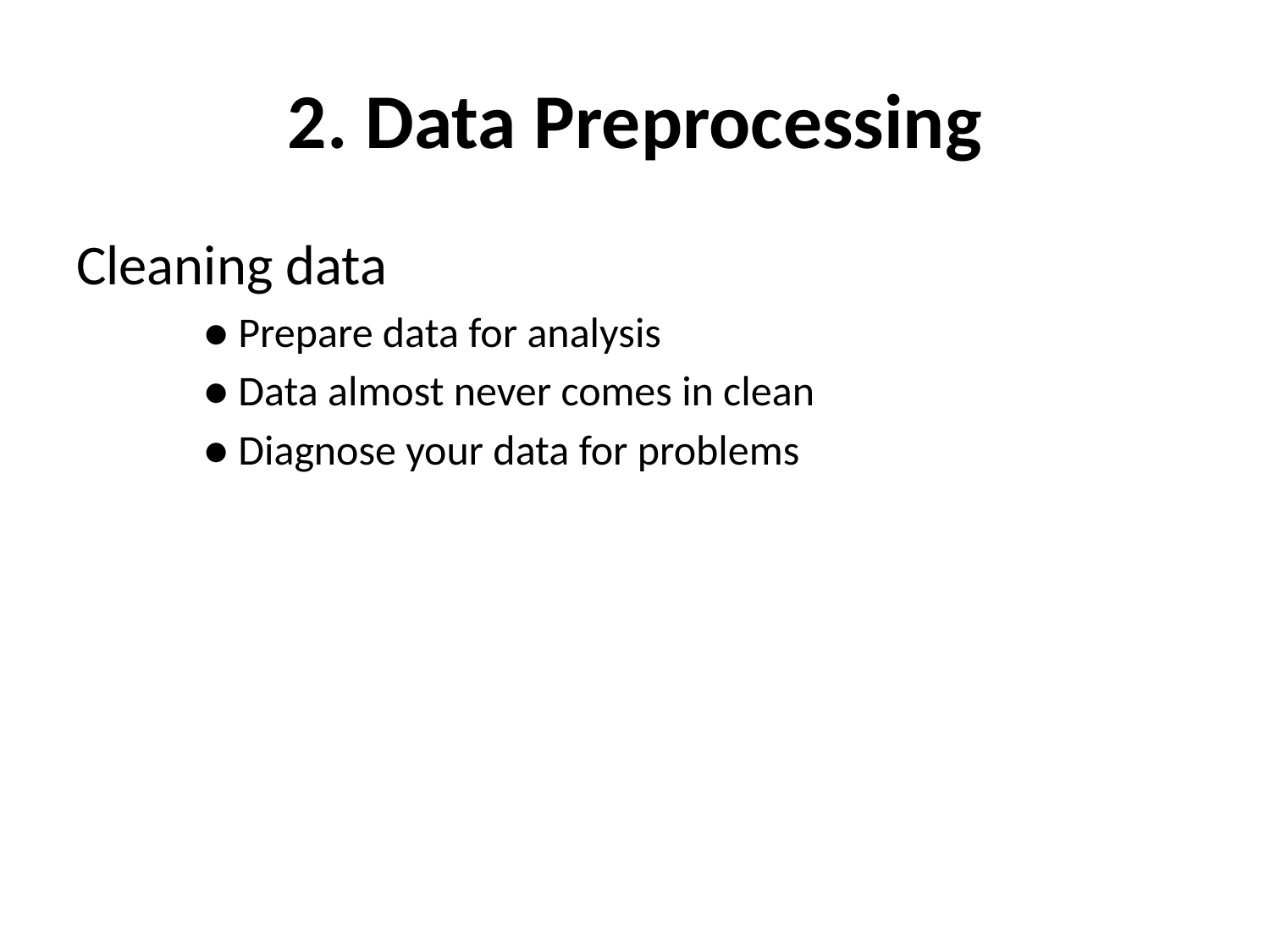

# 2. Data Preprocessing
Cleaning data
● Prepare data for analysis
● Data almost never comes in clean
● Diagnose your data for problems